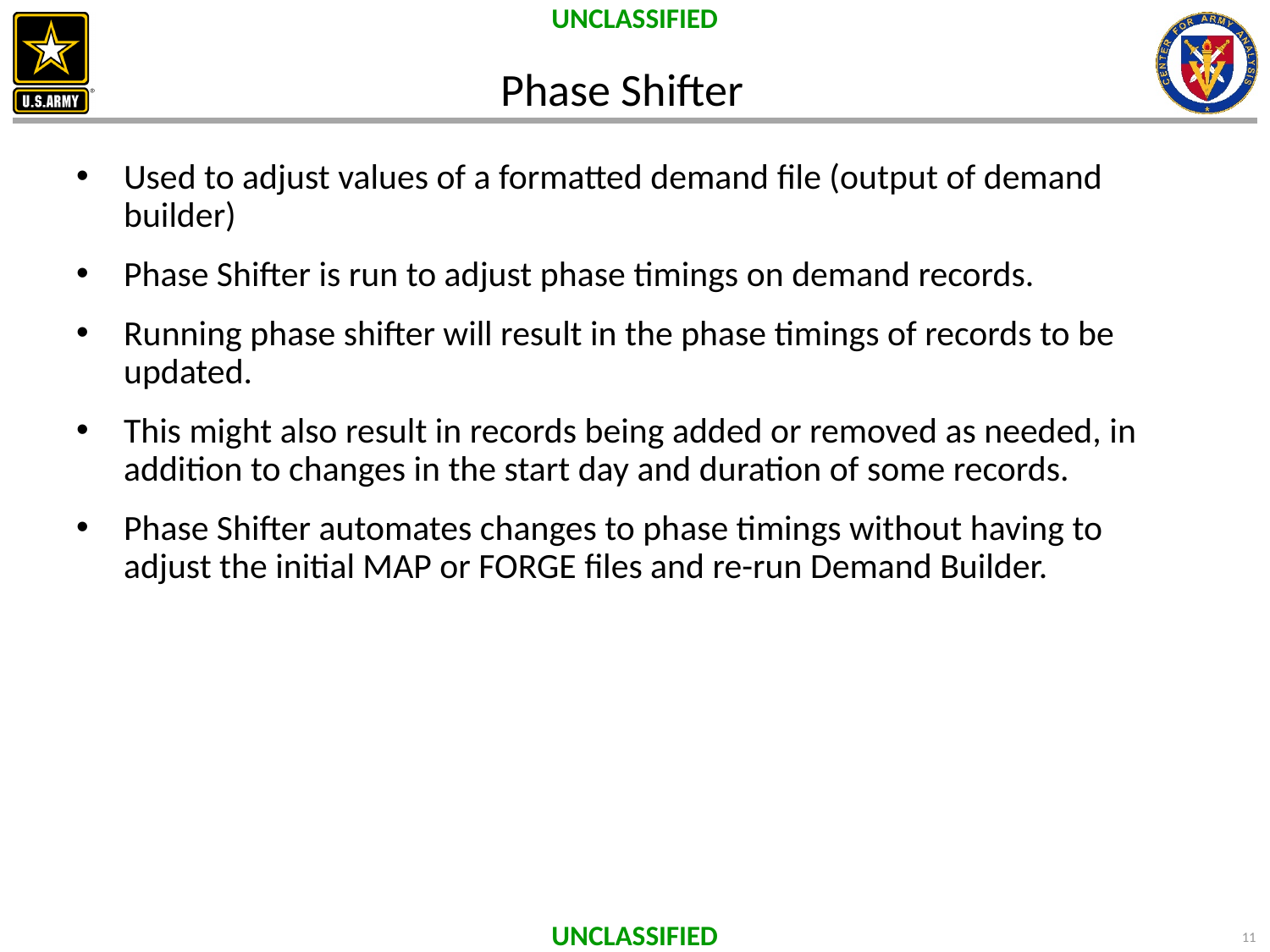

# Phase Shifter
Used to adjust values of a formatted demand file (output of demand builder)
Phase Shifter is run to adjust phase timings on demand records.
Running phase shifter will result in the phase timings of records to be updated.
This might also result in records being added or removed as needed, in addition to changes in the start day and duration of some records.
Phase Shifter automates changes to phase timings without having to adjust the initial MAP or FORGE files and re-run Demand Builder.

11